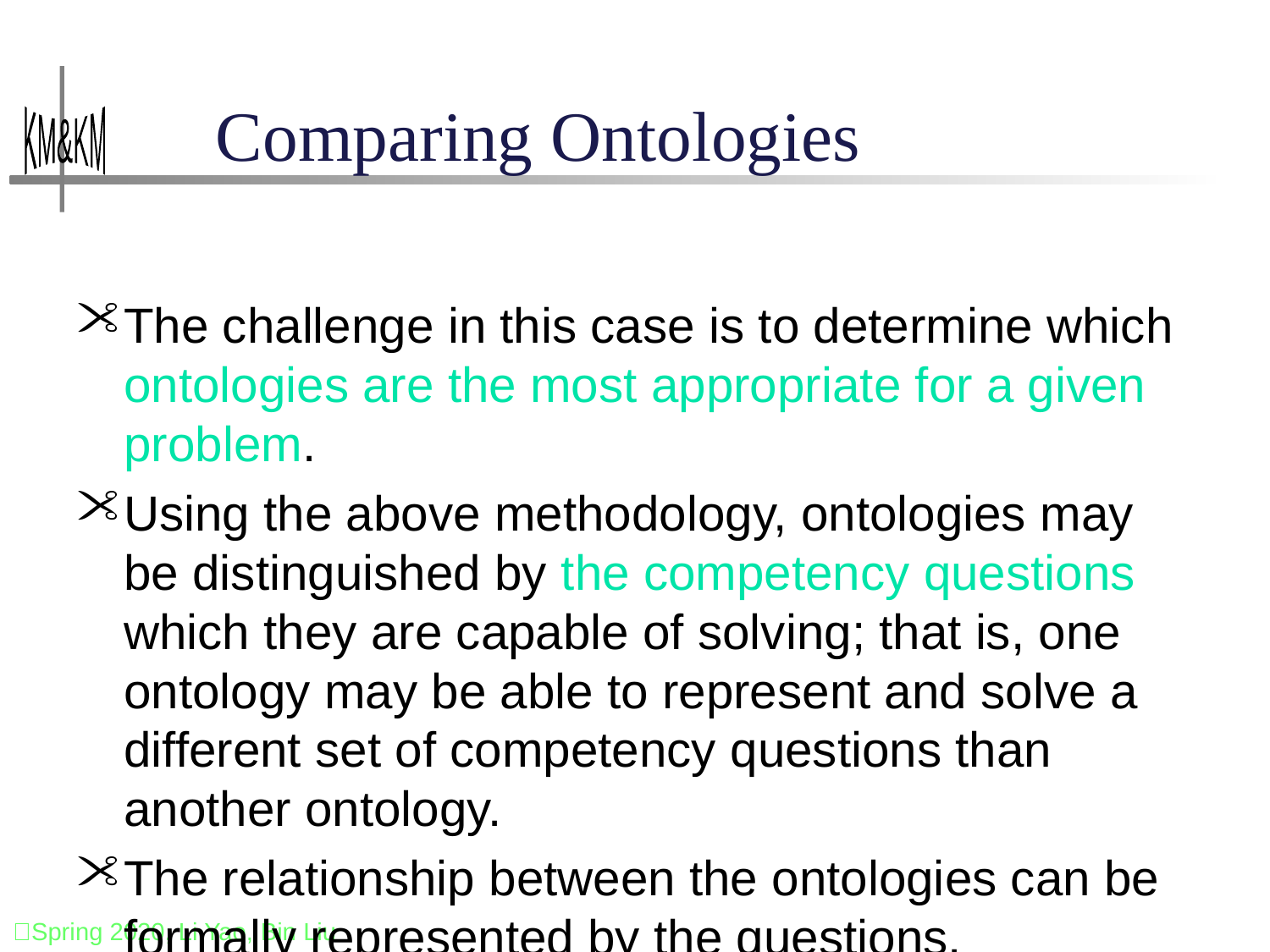

# Comparing Ontologies
The challenge in this case is to determine which ontologies are the most appropriate for a given problem.
Using the above methodology, ontologies may be distinguished by the competency questions which they are capable of solving; that is, one ontology may be able to represent and solve a different set of competency questions than another ontology.
The relationship between the ontologies can be formally represented by the questions.